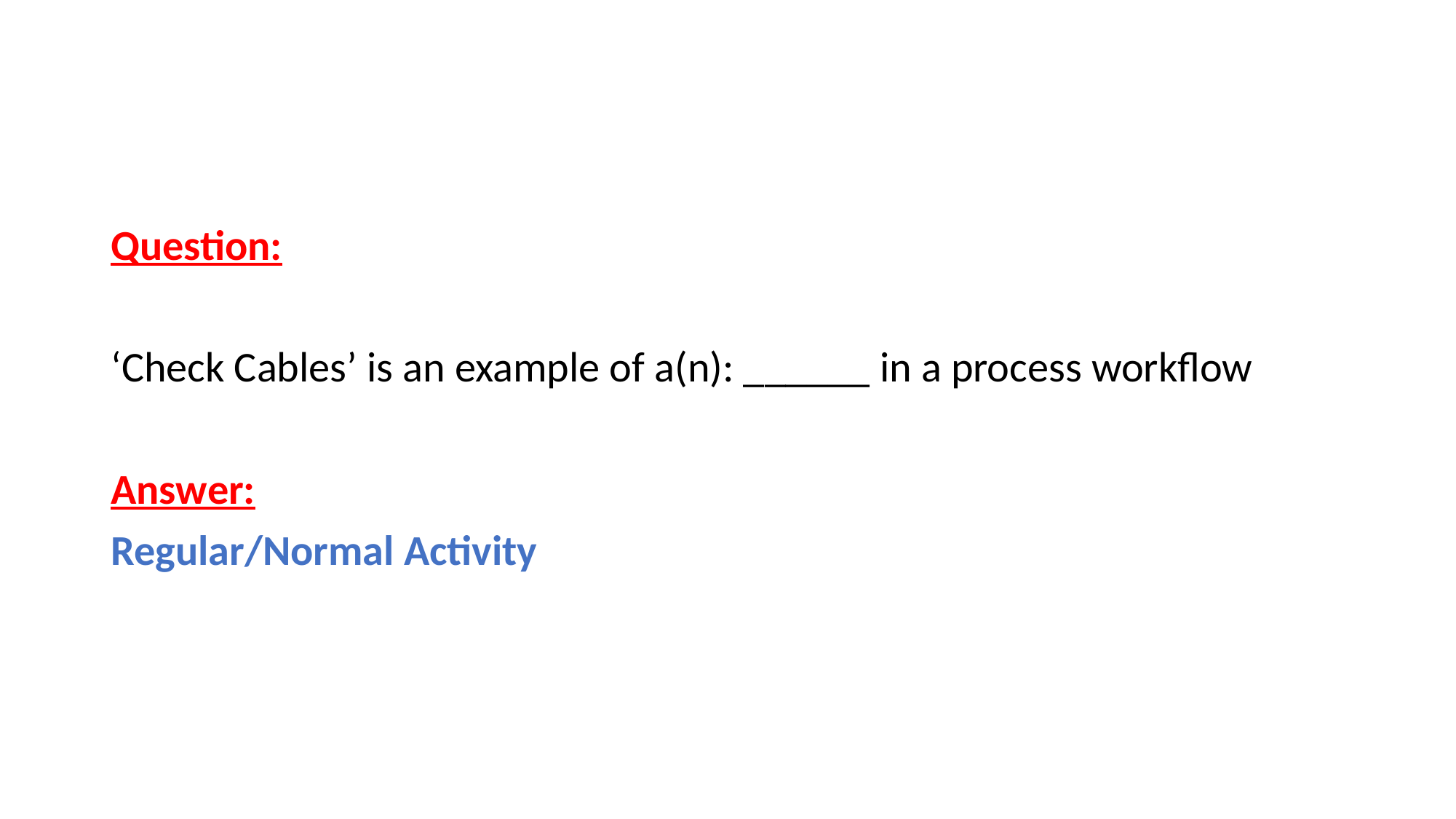

Question:

‘Check Cables’ is an example of a(n): ______ in a process workflow

Answer:
Regular/Normal Activity